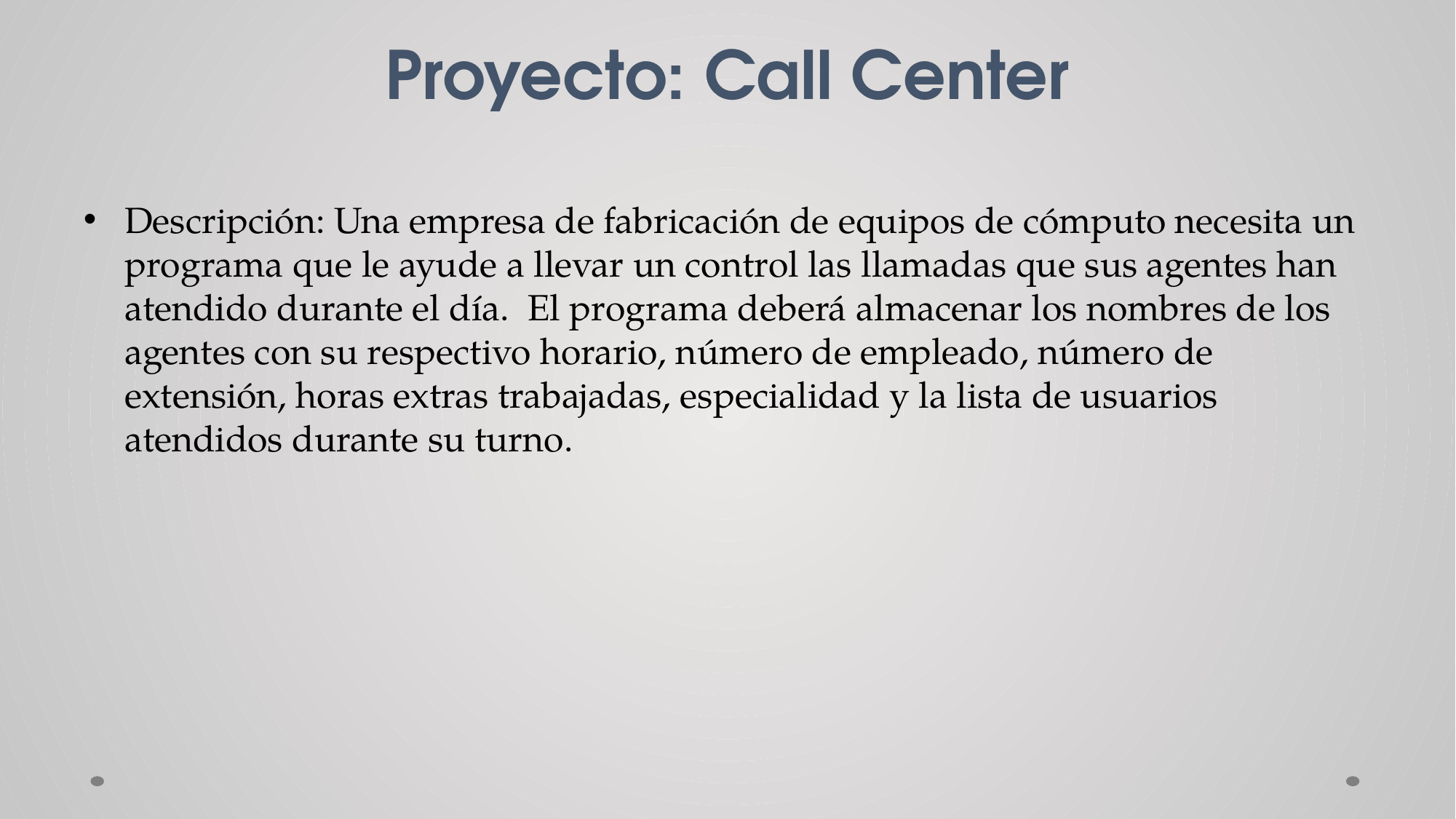

# Proyecto: Call Center
Descripción: Una empresa de fabricación de equipos de cómputo necesita un programa que le ayude a llevar un control las llamadas que sus agentes han atendido durante el día.  El programa deberá almacenar los nombres de los agentes con su respectivo horario, número de empleado, número de extensión, horas extras trabajadas, especialidad y la lista de usuarios atendidos durante su turno.